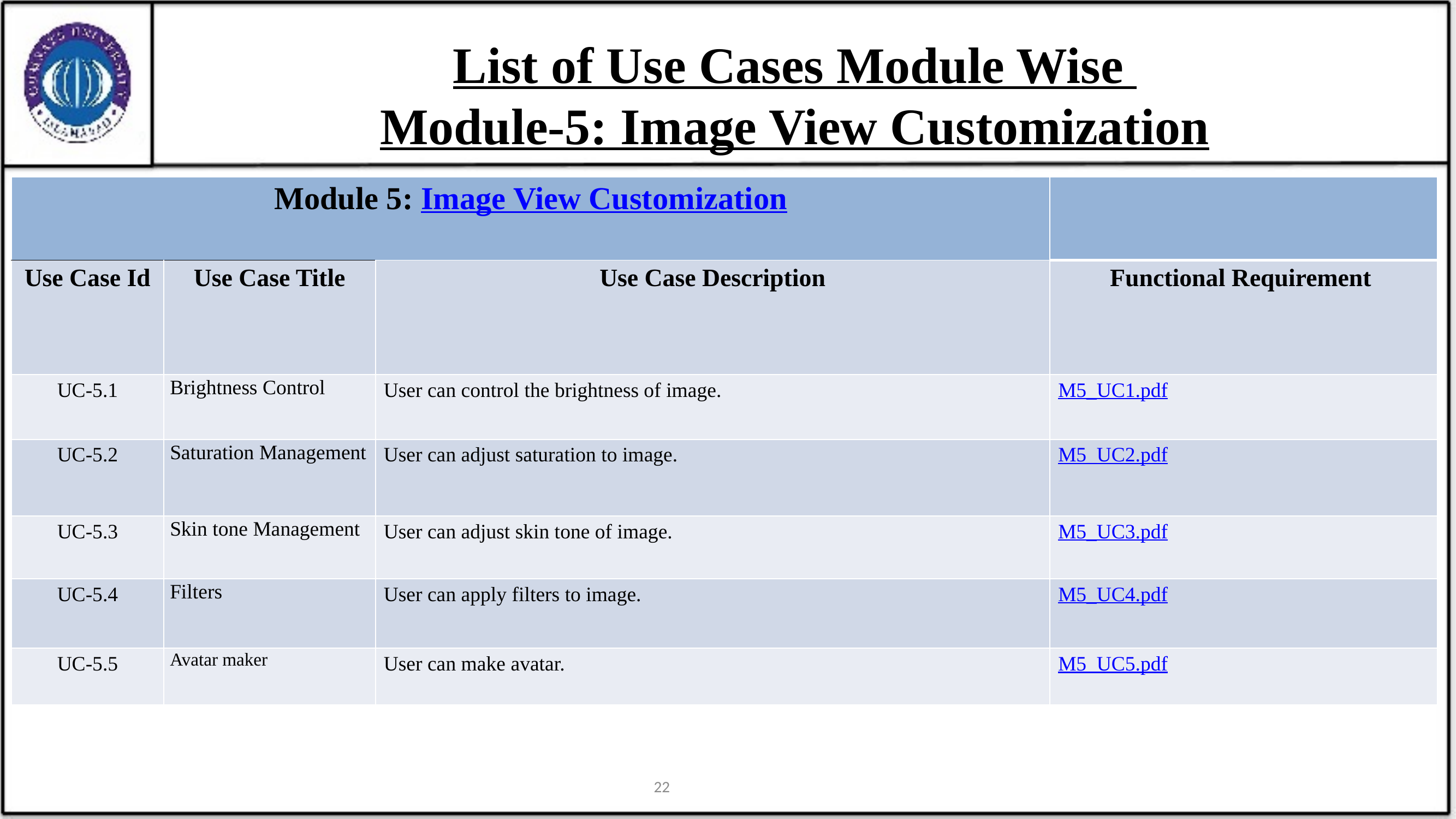

List of Use Cases Module Wise
Module-5: Image View Customization
| Module 5: Image View Customization |  |  |  |
| --- | --- | --- | --- |
| Use Case Id | Use Case Title | Use Case Description | Functional Requirement |
| UC-5.1 | Brightness Control | User can control the brightness of image. | M5\_UC1.pdf |
| UC-5.2 | Saturation Management | User can adjust saturation to image. | M5\_UC2.pdf |
| UC-5.3 | Skin tone Management | User can adjust skin tone of image. | M5\_UC3.pdf |
| UC-5.4 | Filters | User can apply filters to image. | M5\_UC4.pdf |
| UC-5.5 | Avatar maker | User can make avatar. | M5\_UC5.pdf |
22